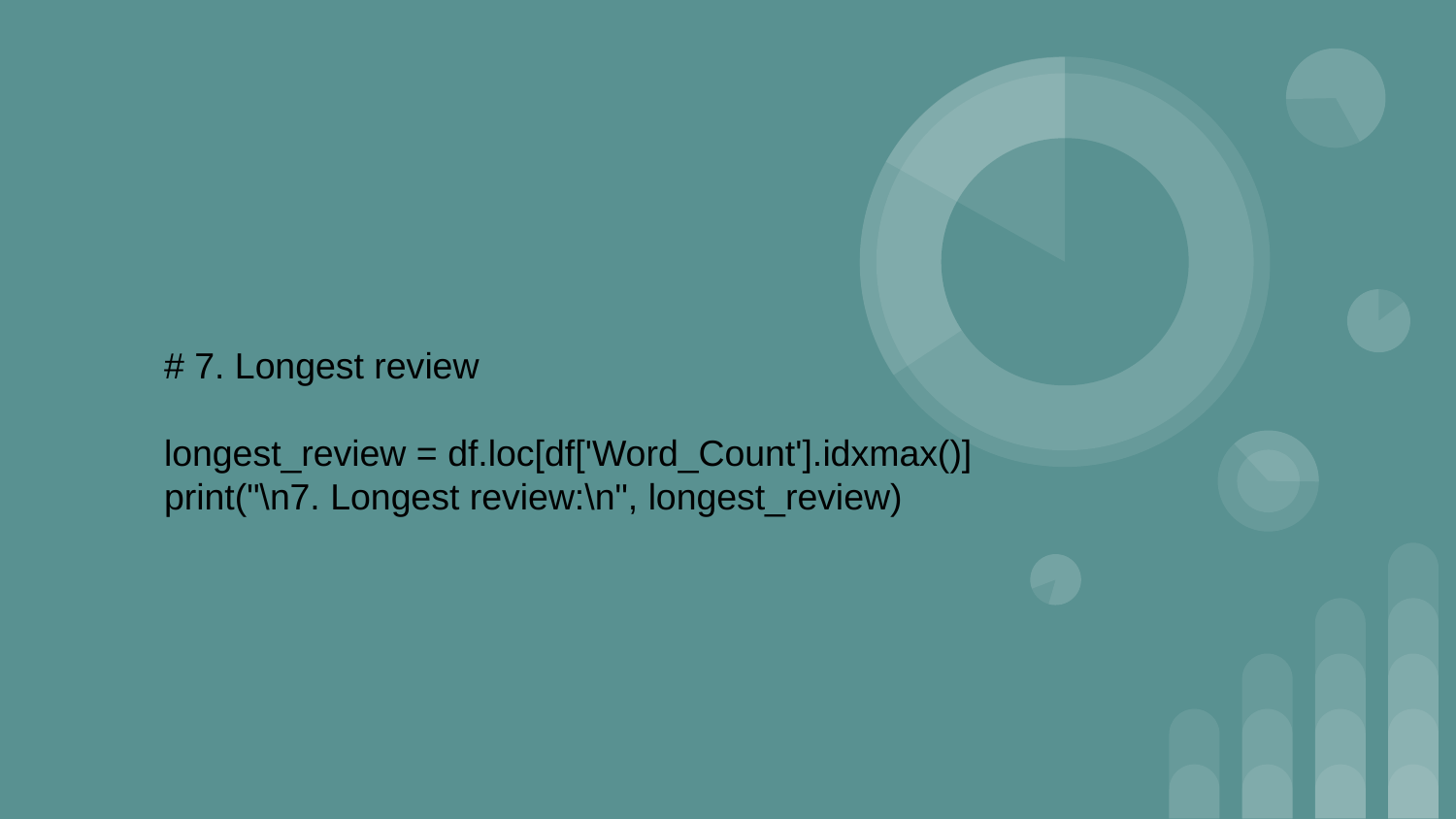

# 7. Longest review

longest_review = df.loc[df['Word_Count'].idxmax()]
print("\n7. Longest review:\n", longest_review)